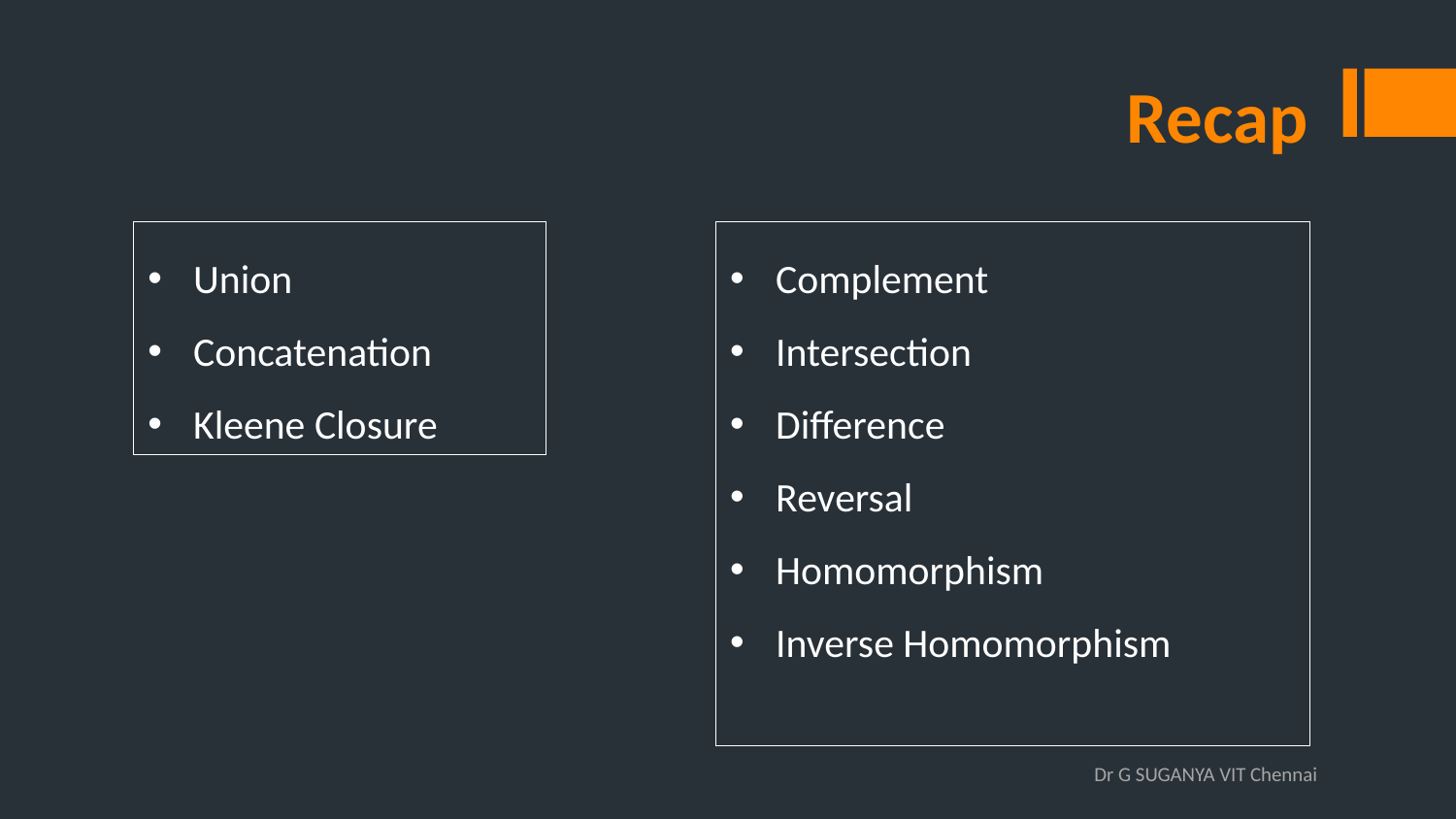

Recap
Union
Concatenation
Kleene Closure
Complement
Intersection
Difference
Reversal
Homomorphism
Inverse Homomorphism

Dr G SUGANYA VIT Chennai